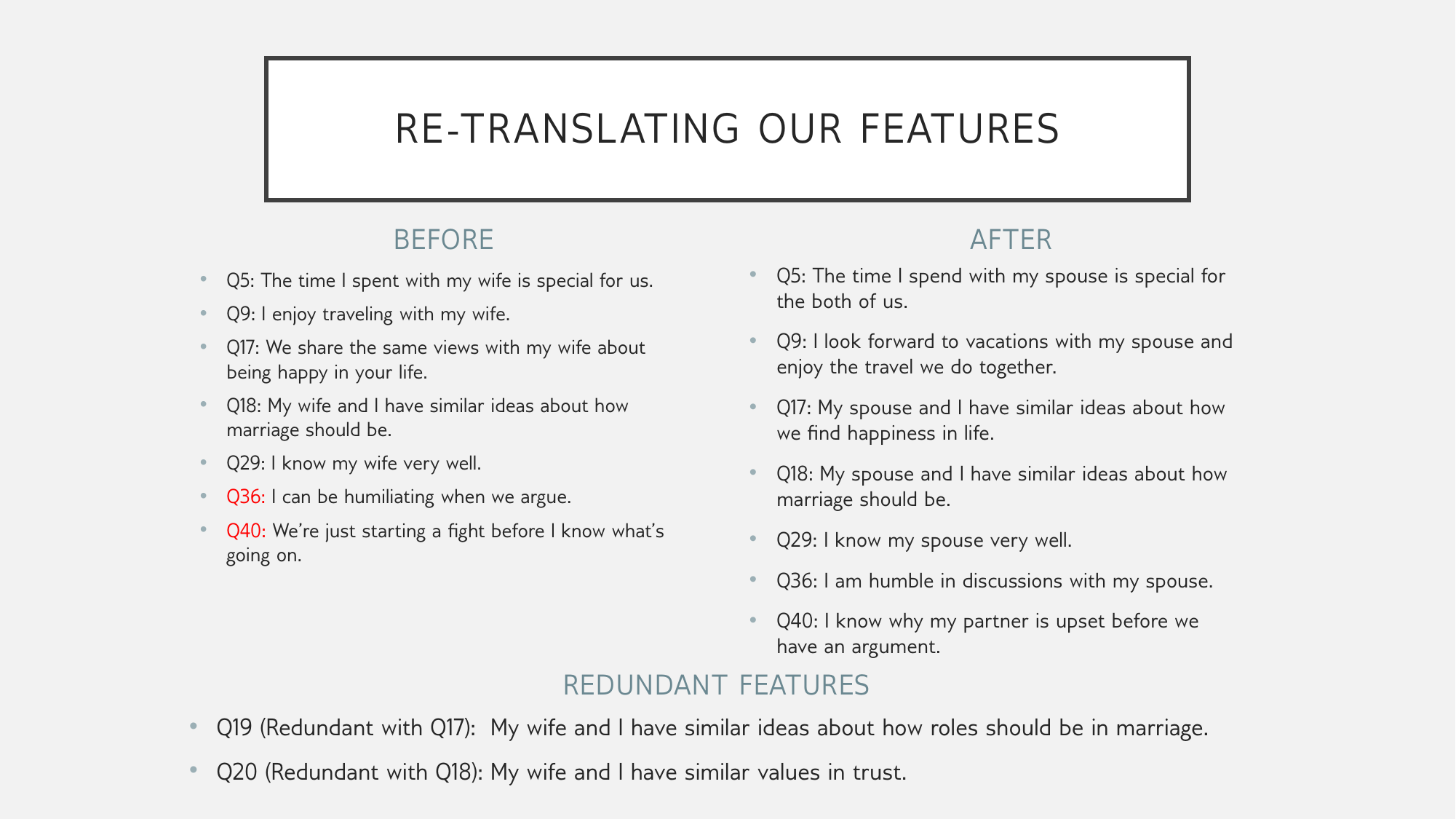

# Re-translaTing Our Features
Before
After
Q5: The time I spend with my spouse is special for the both of us.
Q9: I look forward to vacations with my spouse and enjoy the travel we do together.
Q17: My spouse and I have similar ideas about how we find happiness in life.
Q18: My spouse and I have similar ideas about how marriage should be.
Q29: I know my spouse very well.
Q36: I am humble in discussions with my spouse.
Q40: I know why my partner is upset before we have an argument.
Q5: The time I spent with my wife is special for us.
Q9: I enjoy traveling with my wife.
Q17: We share the same views with my wife about being happy in your life.
Q18: My wife and I have similar ideas about how marriage should be.
Q29: I know my wife very well.
Q36: I can be humiliating when we argue.
Q40: We’re just starting a fight before I know what’s going on.

Redundant Features
Q19 (Redundant with Q17):  My wife and I have similar ideas about how roles should be in marriage.
Q20 (Redundant with Q18): My wife and I have similar values in trust.